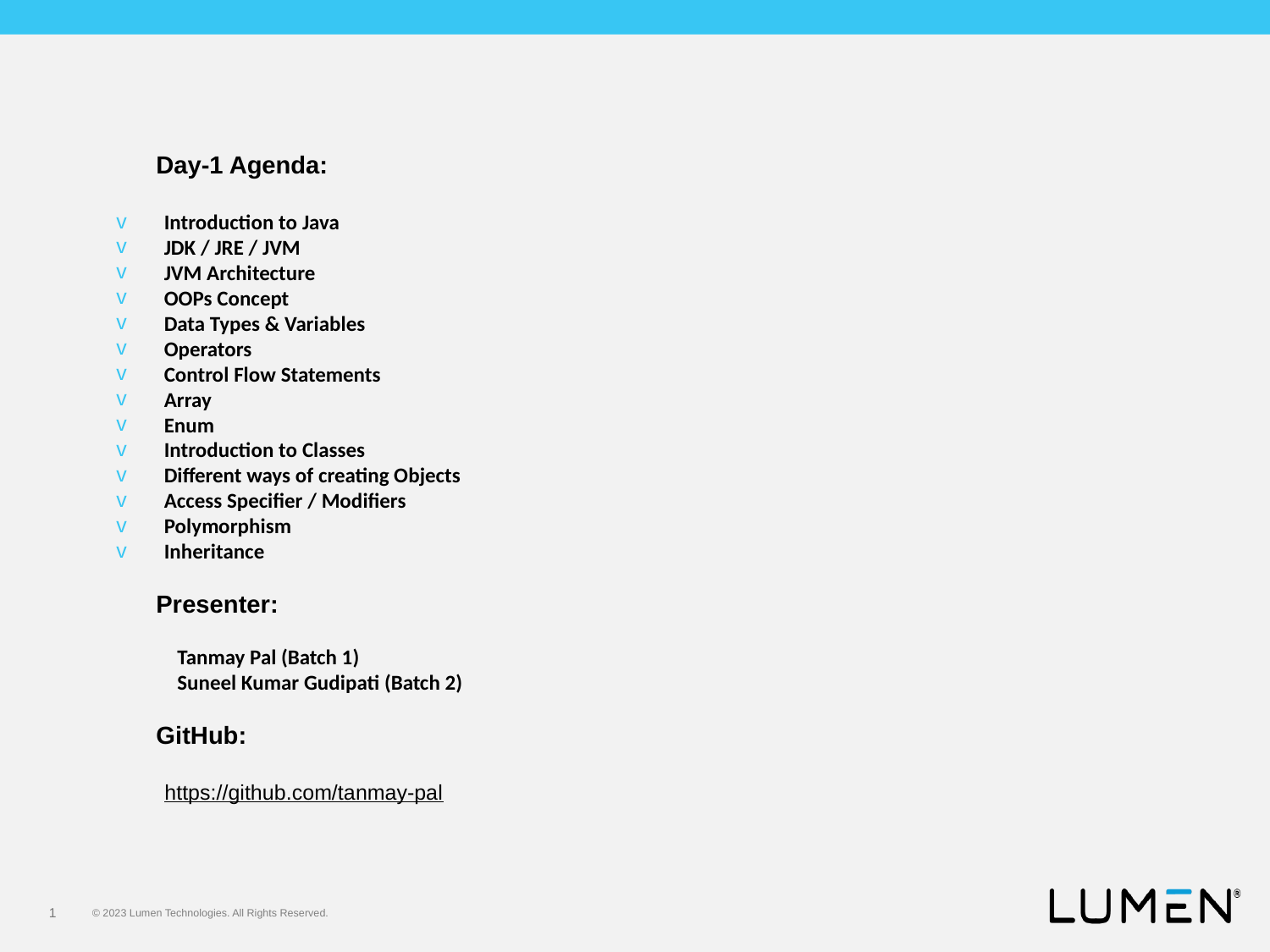

#
Day-1 Agenda:

Introduction to Java
JDK / JRE / JVM
JVM Architecture
OOPs Concept
Data Types & Variables
Operators
Control Flow Statements
Array
Enum
Introduction to Classes
Different ways of creating Objects
Access Specifier / Modifiers
Polymorphism
Inheritance
Presenter:
 Tanmay Pal (Batch 1)
 Suneel Kumar Gudipati (Batch 2)

GitHub:
https://github.com/tanmay-pal